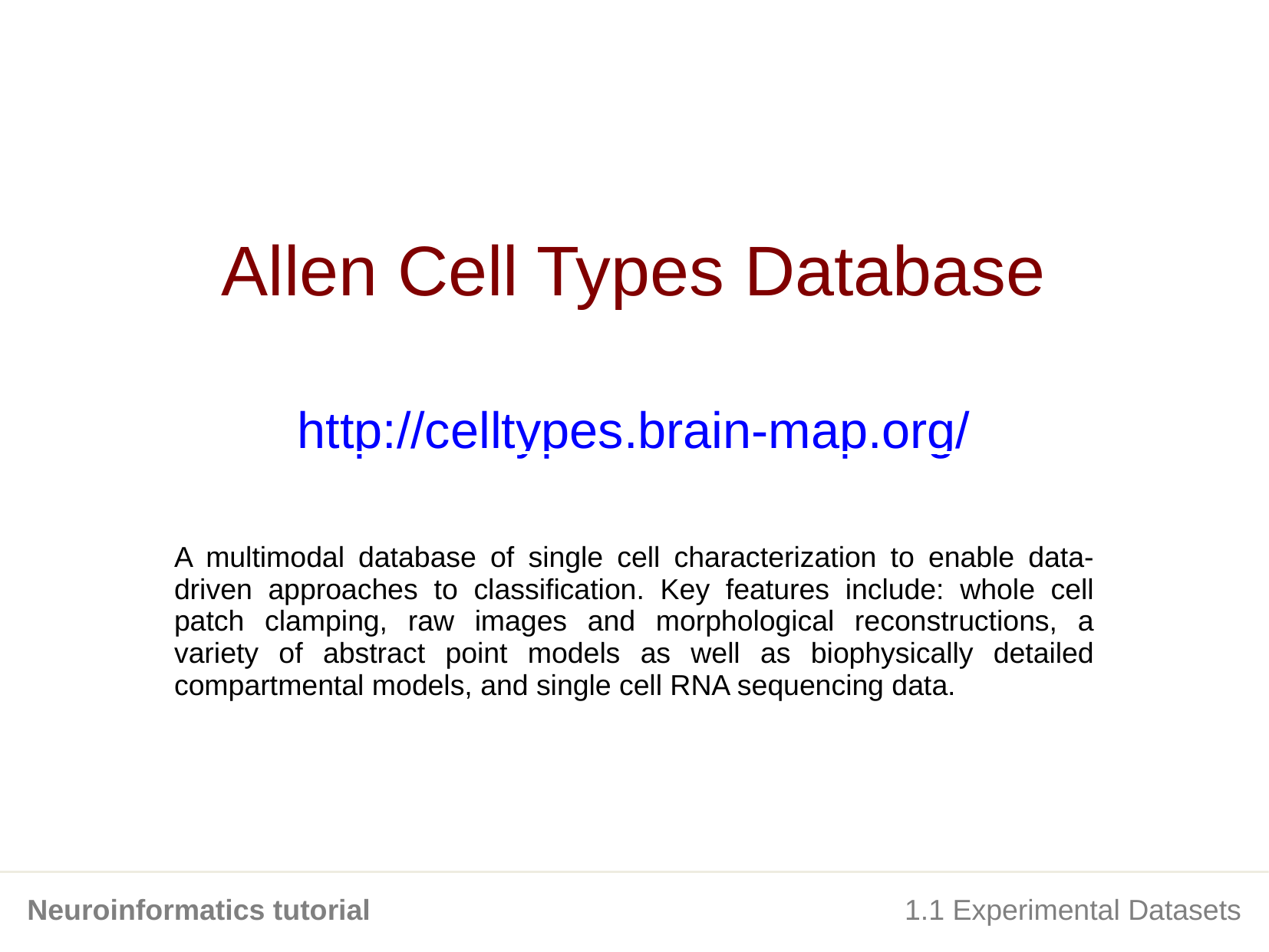

Allen Cell Types Database
http://celltypes.brain-map.org/
A multimodal database of single cell characterization to enable data-driven approaches to classification. Key features include: whole cell patch clamping, raw images and morphological reconstructions, a variety of abstract point models as well as biophysically detailed compartmental models, and single cell RNA sequencing data.

Neuroinformatics tutorial
1.1 Experimental Datasets